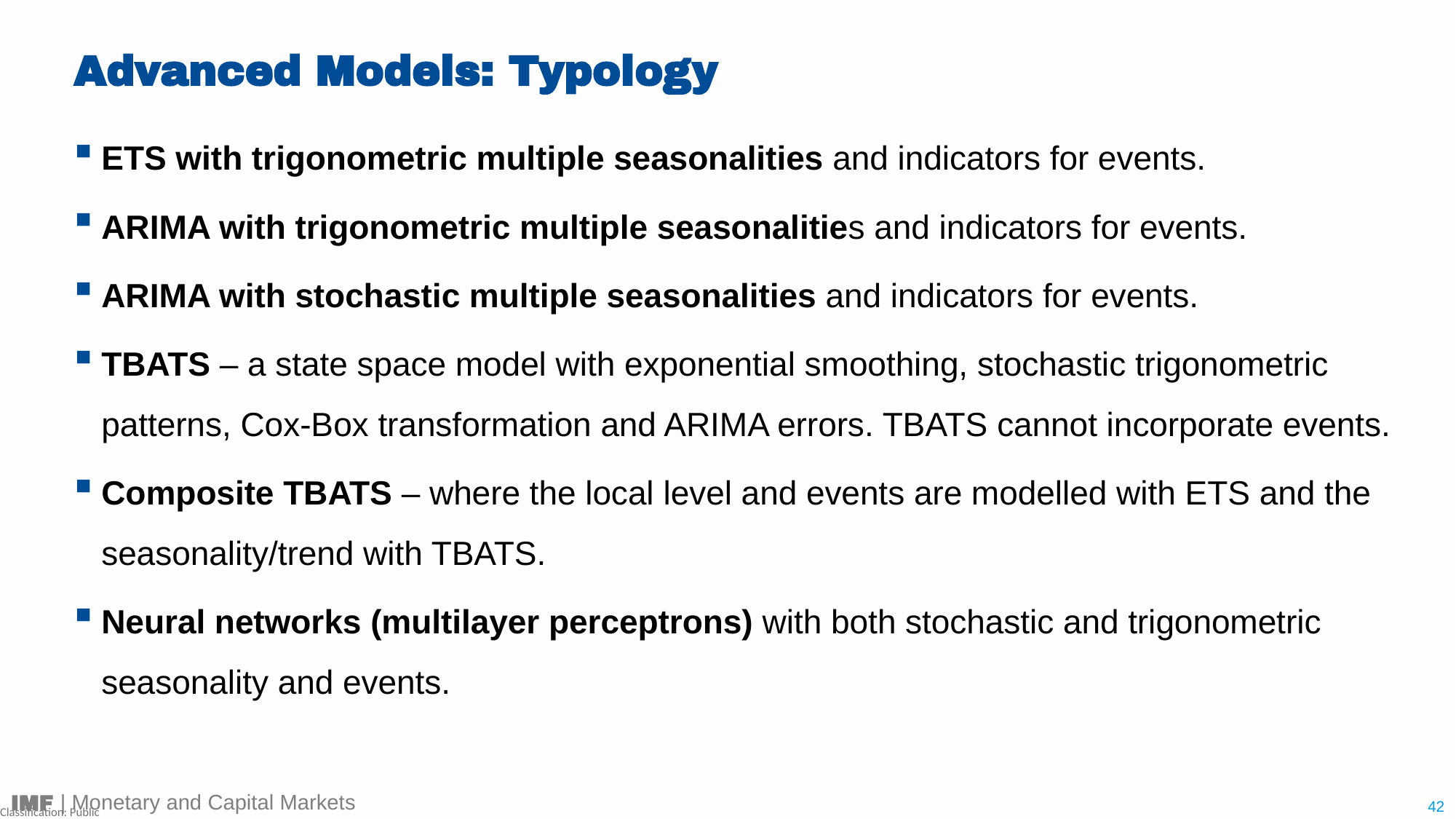

# Advanced Models: Typology
ETS with trigonometric multiple seasonalities and indicators for events.
ARIMA with trigonometric multiple seasonalities and indicators for events.
ARIMA with stochastic multiple seasonalities and indicators for events.
TBATS – a state space model with exponential smoothing, stochastic trigonometric patterns, Cox-Box transformation and ARIMA errors. TBATS cannot incorporate events.
Composite TBATS – where the local level and events are modelled with ETS and the seasonality/trend with TBATS.
Neural networks (multilayer perceptrons) with both stochastic and trigonometric seasonality and events.